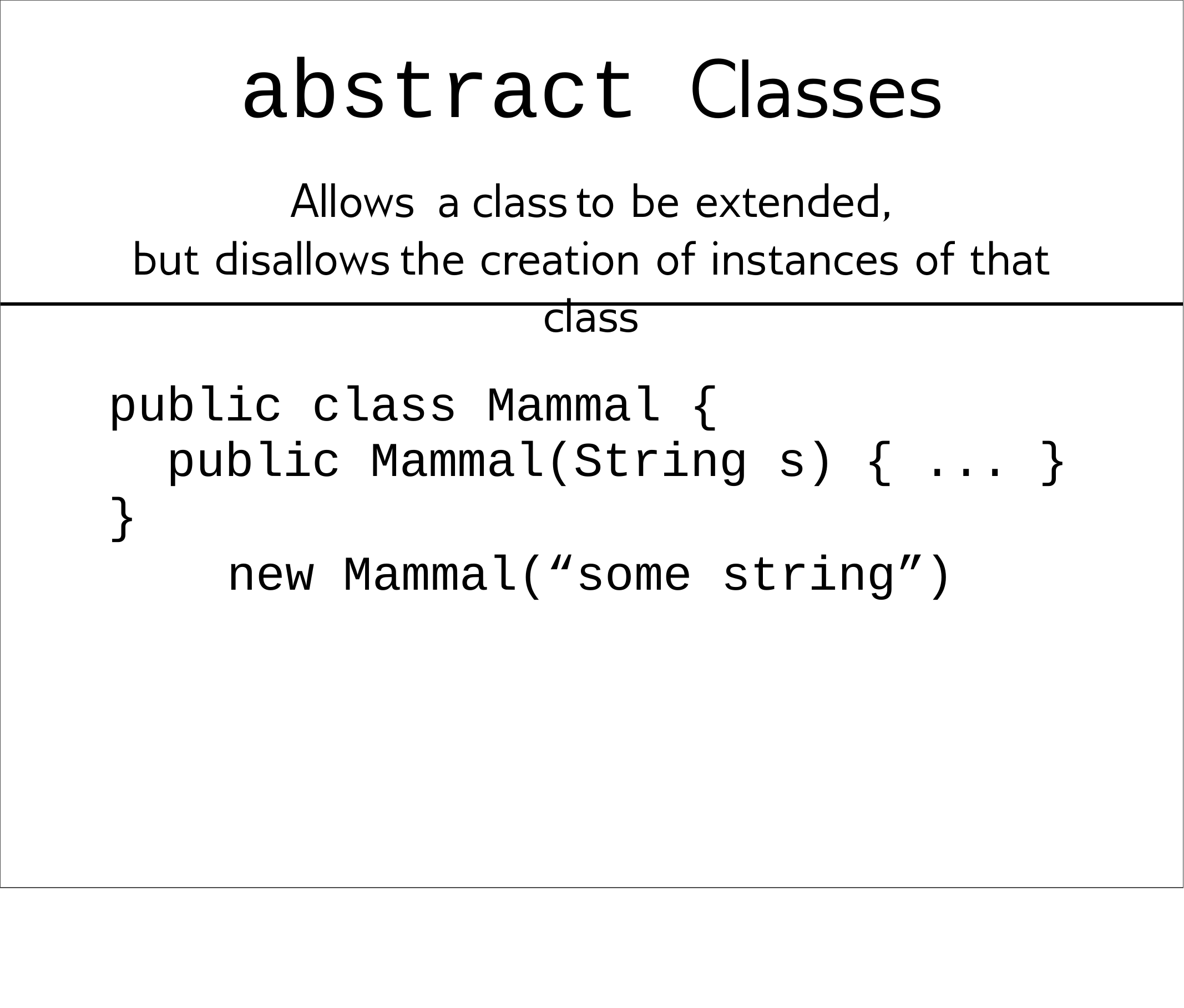

# abstract Classes
Allows	a	class	to be extended,
but disallows	the creation of instances of that class
public class Mammal {
public Mammal(String s) { ... }
}
new Mammal(“some string”)